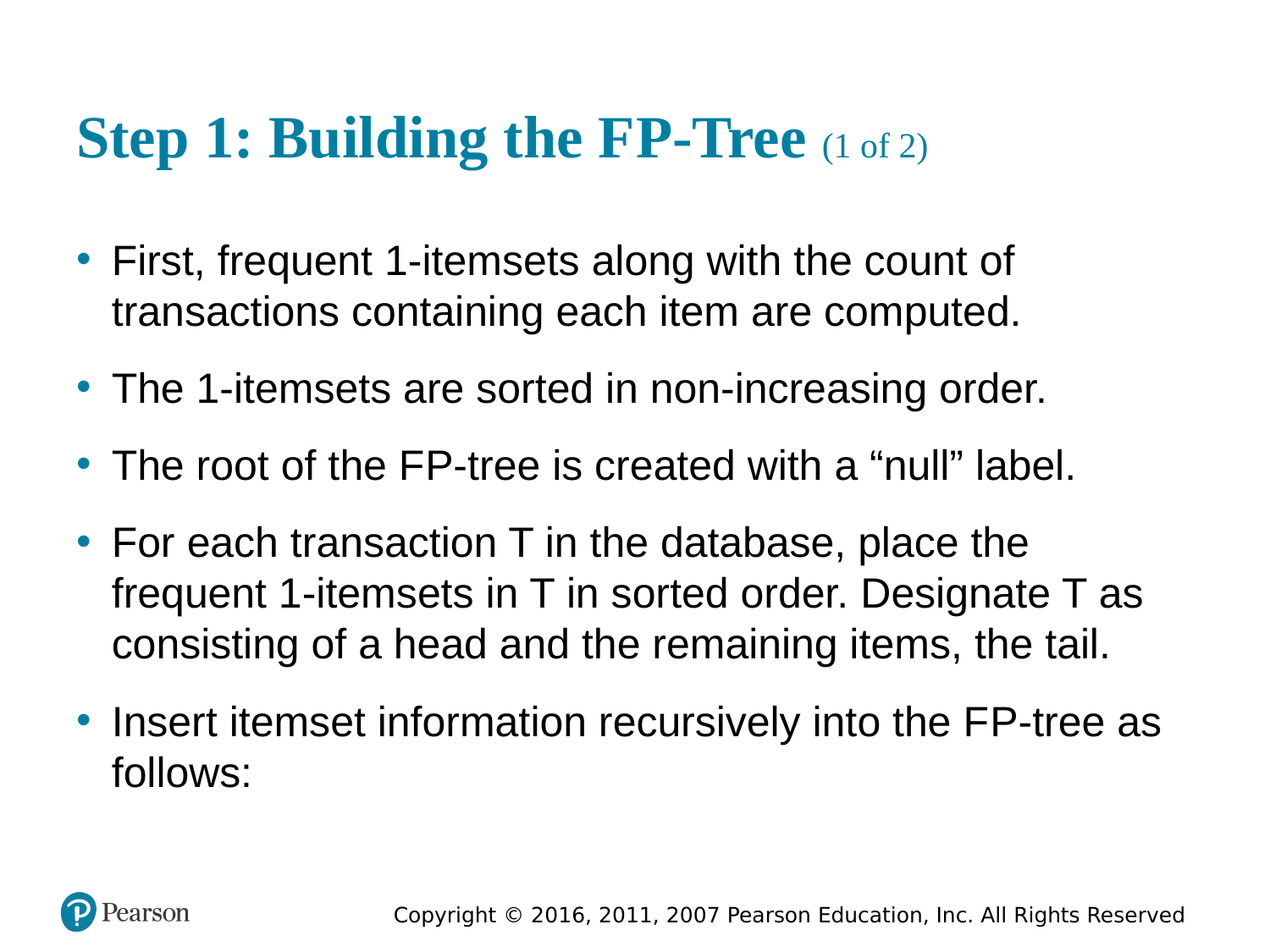

# Step 1: Building the F P-Tree (1 of 2)
First, frequent 1-itemsets along with the count of transactions containing each item are computed.
The 1-itemsets are sorted in non-increasing order.
The root of the F P-tree is created with a “null” label.
For each transaction T in the database, place the frequent 1-itemsets in T in sorted order. Designate T as consisting of a head and the remaining items, the tail.
Insert itemset information recursively into the F P-tree as follows: